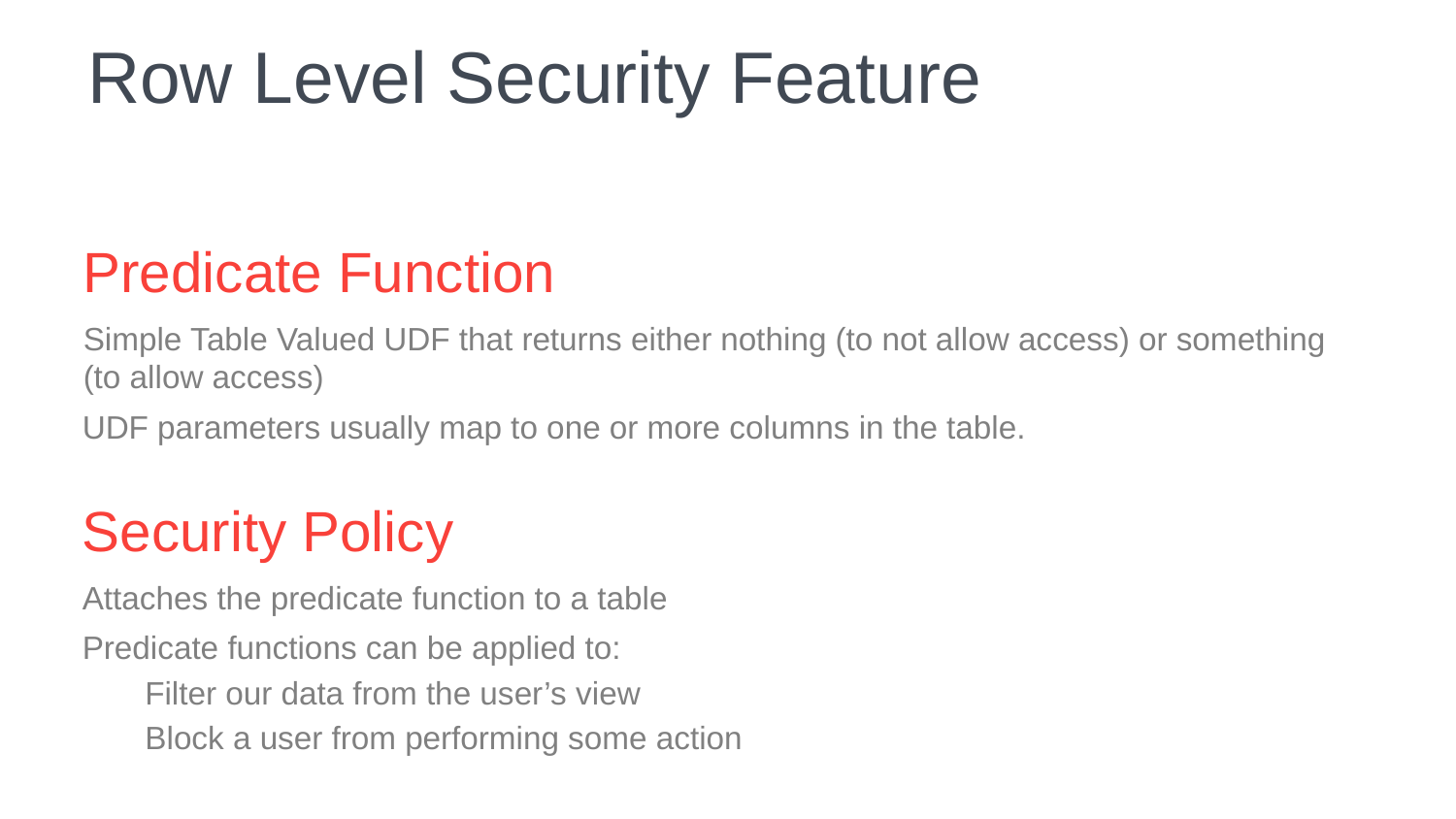

# Row Level Security Feature
Predicate Function
Simple Table Valued UDF that returns either nothing (to not allow access) or something (to allow access)

UDF parameters usually map to one or more columns in the table.

Security Policy
Attaches the predicate function to a table

Predicate functions can be applied to:
       Filter our data from the user’s view
       Block a user from performing some action